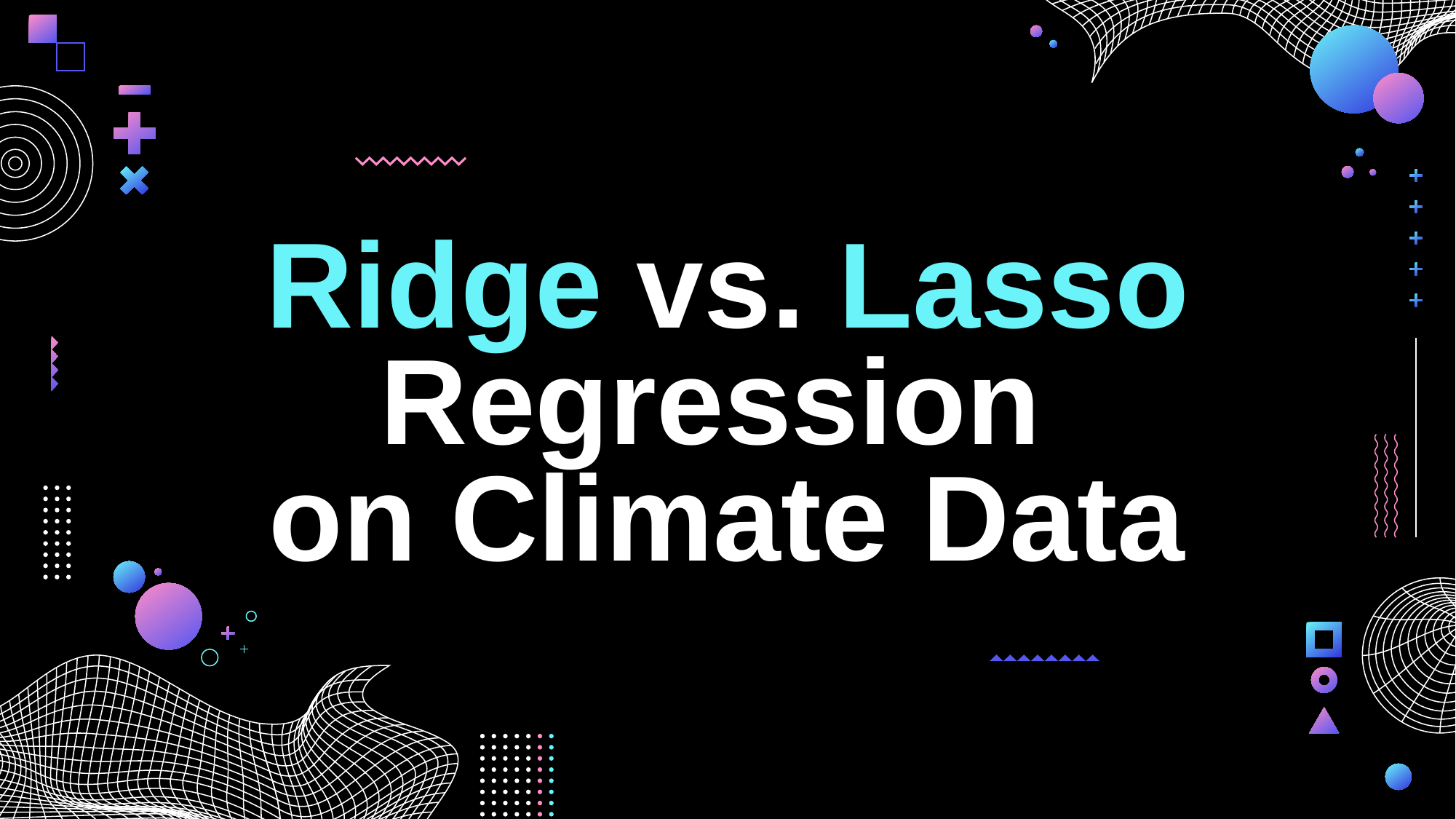

# Ridge vs. Lasso Regression on Climate Data